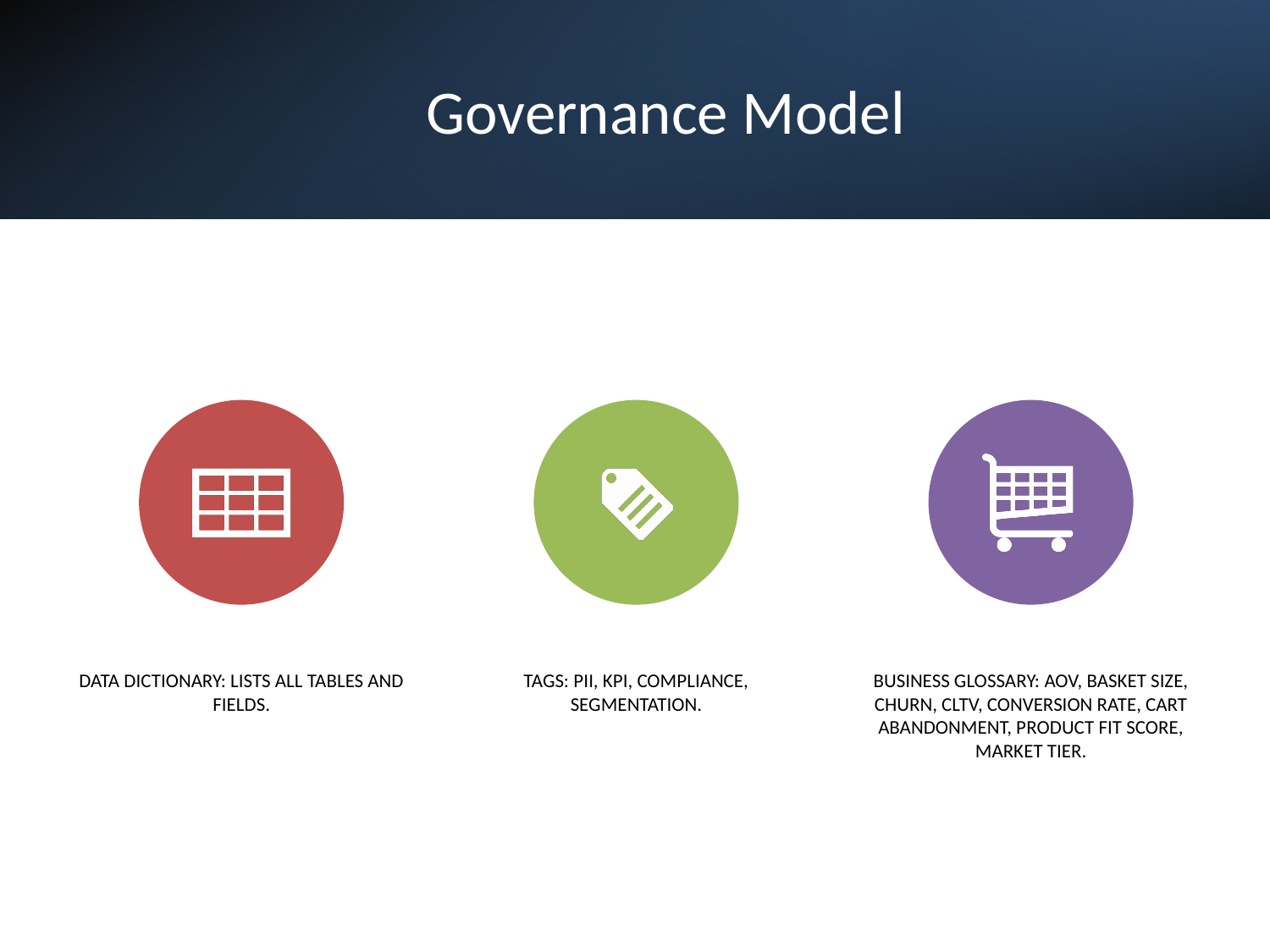

# Governance Model
Data Dictionary: Lists all tables and fields.
Tags: PII, KPI, compliance, segmentation.
Business Glossary: AOV, Basket Size, Churn, CLTV, Conversion Rate, Cart Abandonment, Product Fit Score, Market Tier.